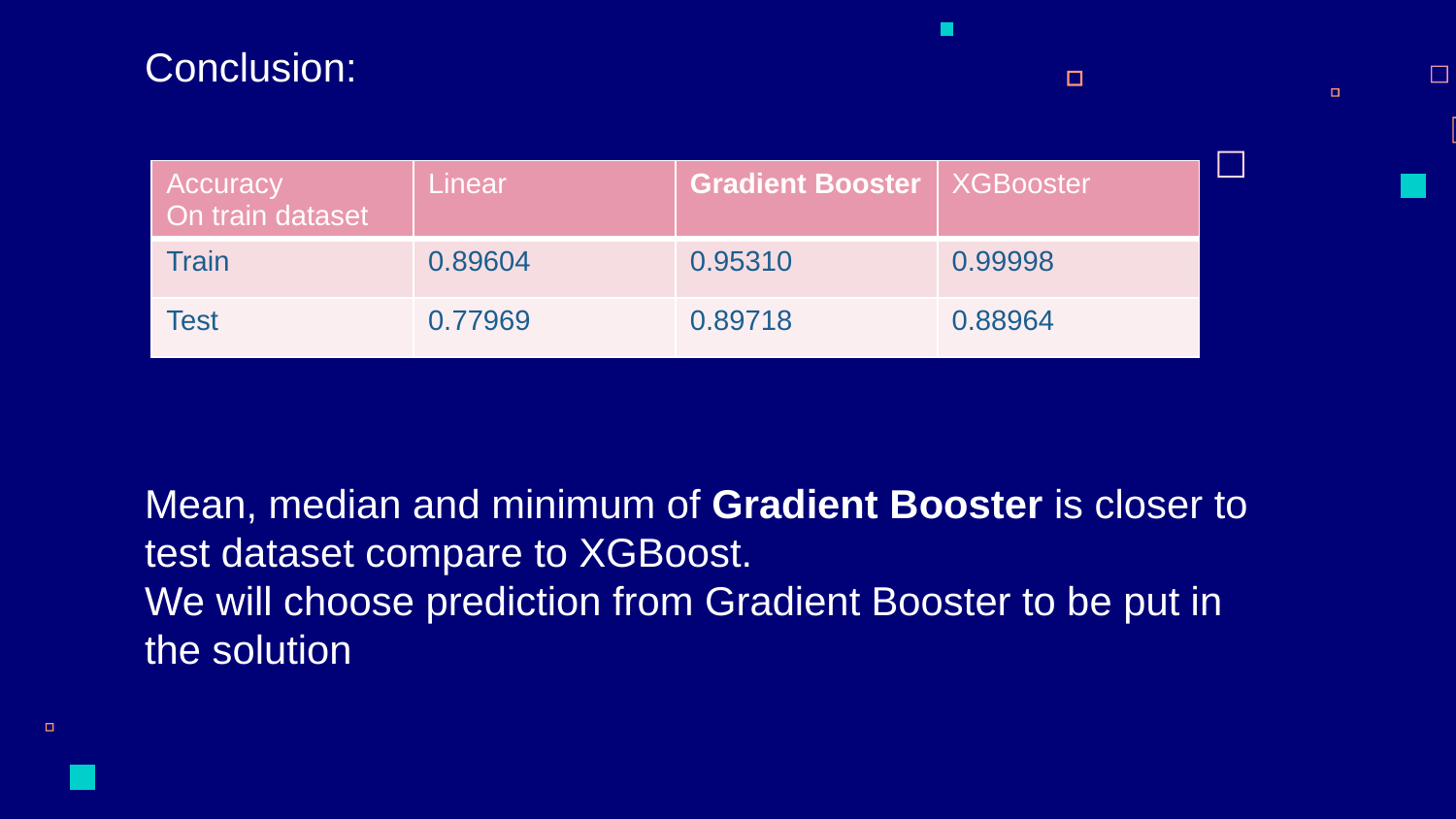

# Conclusion: Mean, median and minimum of Gradient Booster is closer to test dataset compare to XGBoost. We will choose prediction from Gradient Booster to be put in the solution
| Accuracy On train dataset | Linear | Gradient Booster | XGBooster |
| --- | --- | --- | --- |
| Train | 0.89604 | 0.95310 | 0.99998 |
| Test | 0.77969 | 0.89718 | 0.88964 |